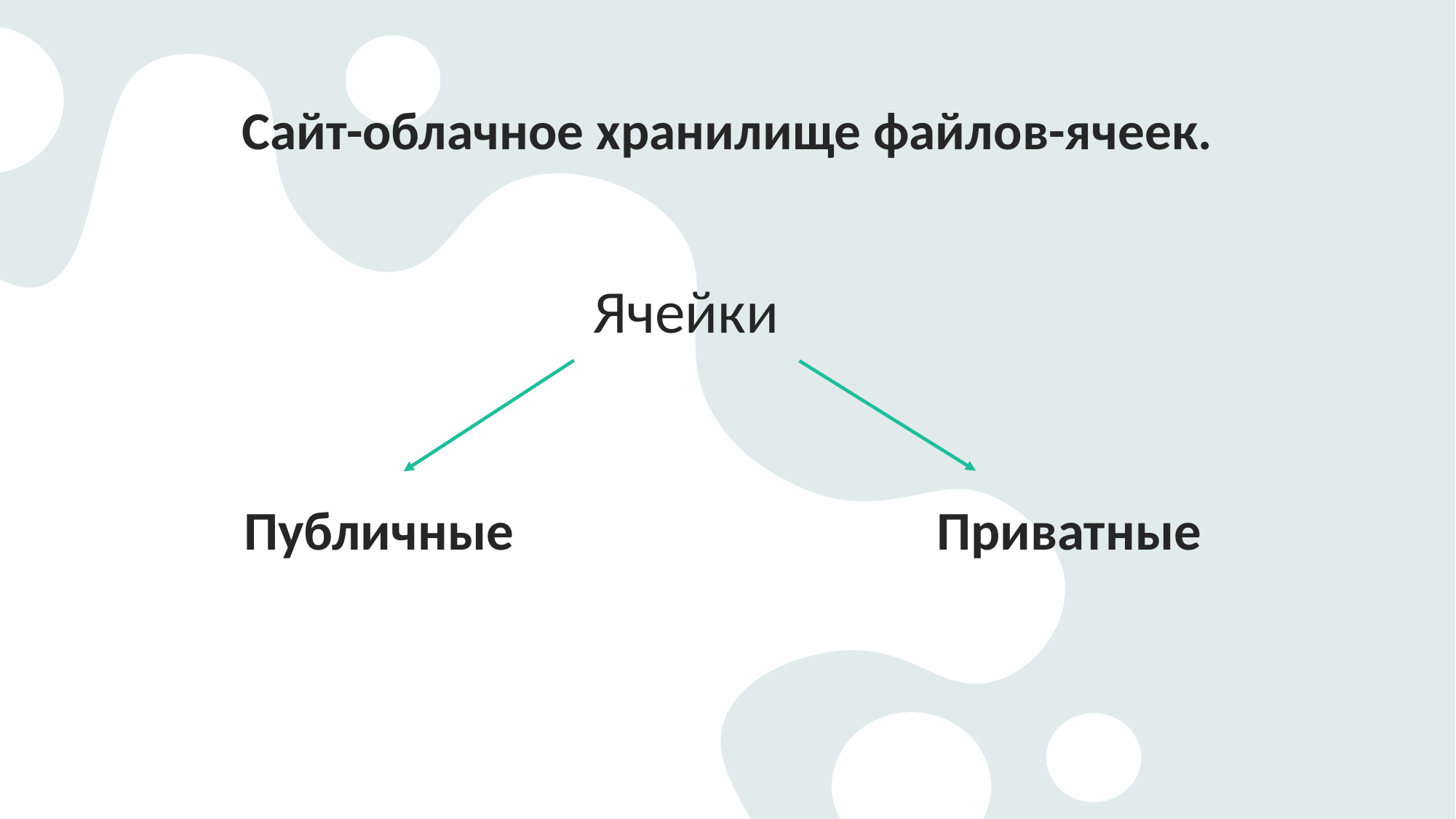

# Сайт-облачное хранилище файлов-ячеек.
Ячейки
Приватные
Публичные